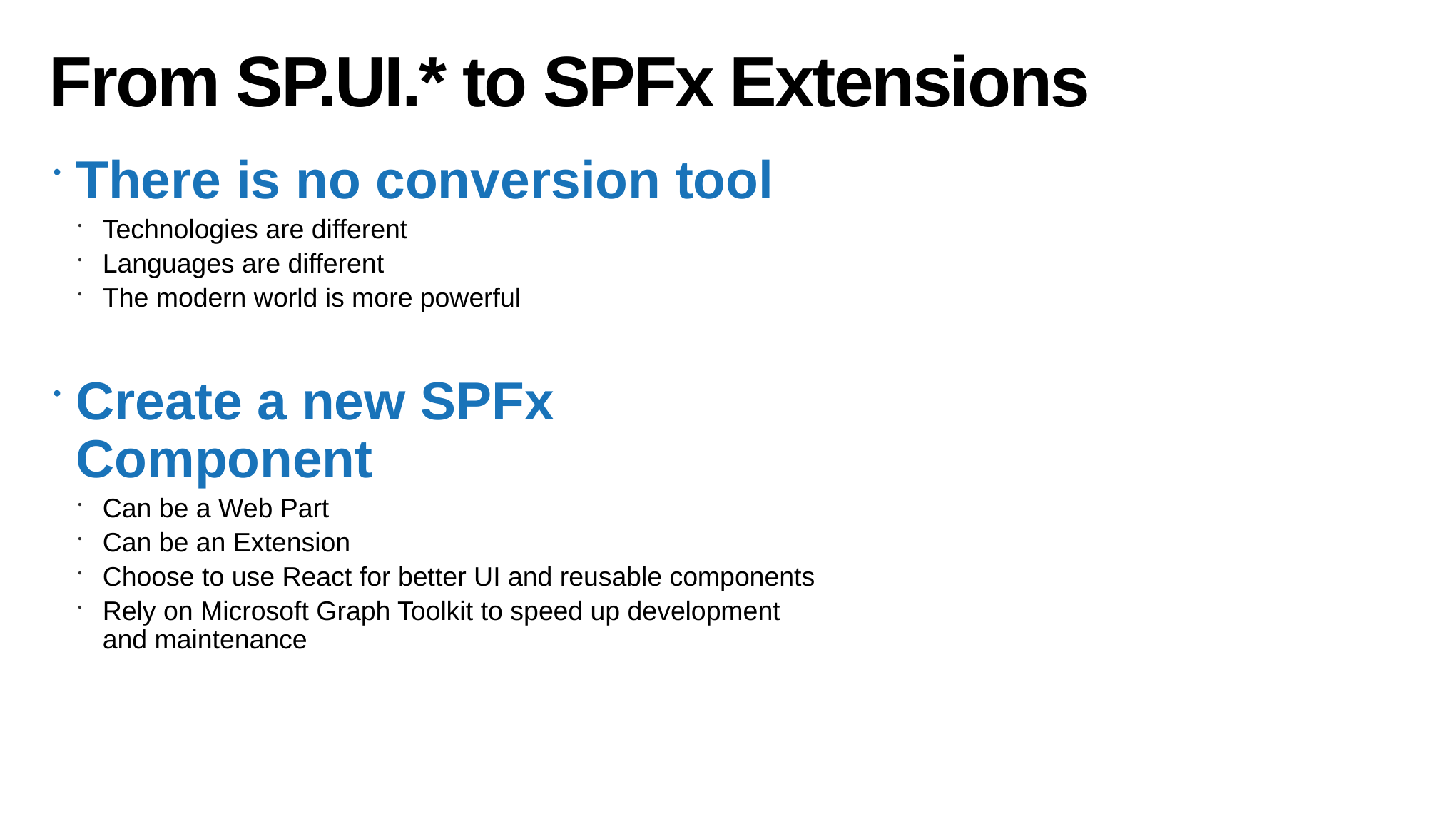

# From SP.UI.* to SPFx Extensions
There is no conversion tool
Technologies are different
Languages are different
The modern world is more powerful

Create a new SPFx Component
Can be a Web Part
Can be an Extension
Choose to use React for better UI and reusable components
Rely on Microsoft Graph Toolkit to speed up development and maintenance